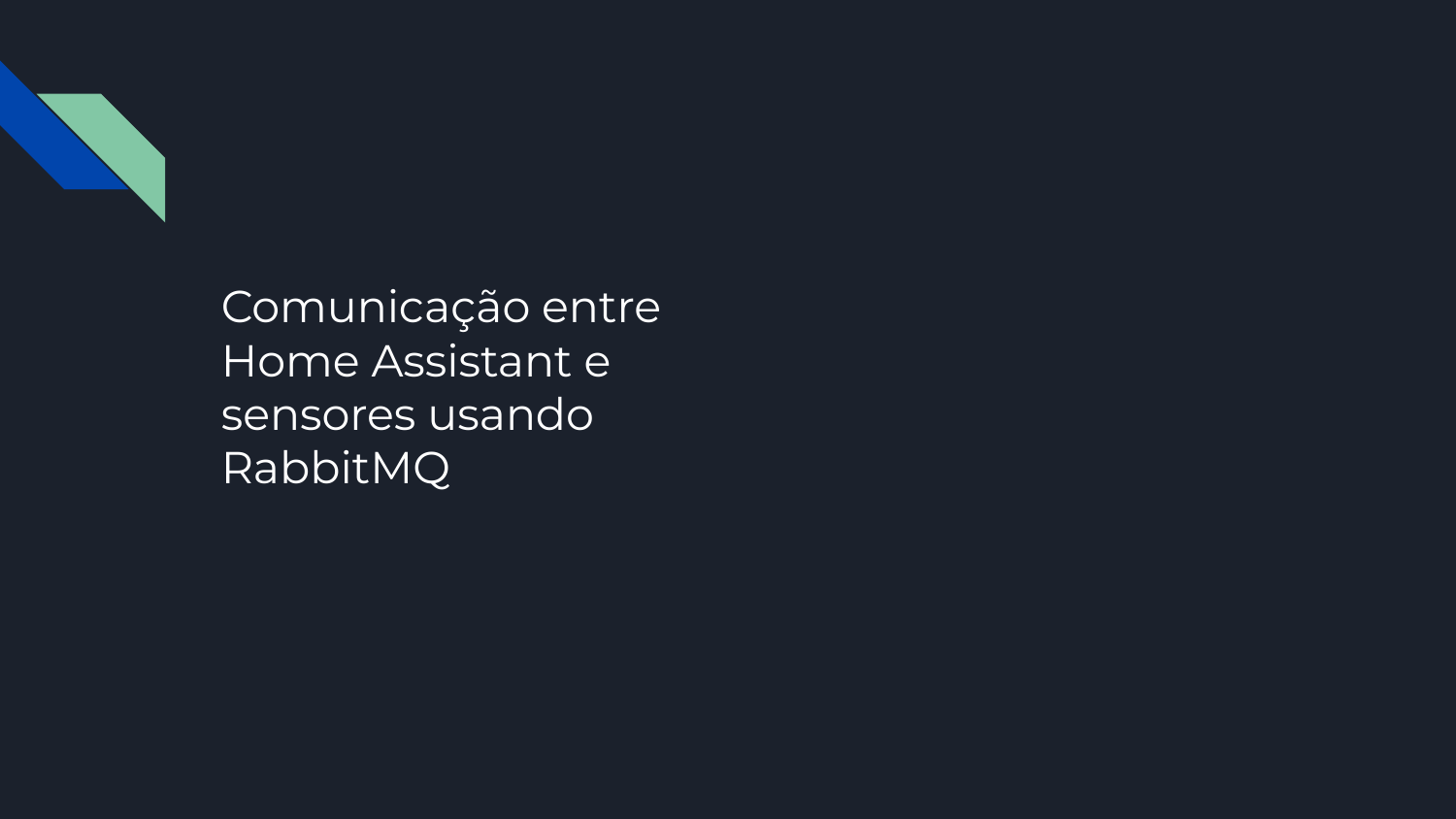

# Comunicação entre Home Assistant e sensores usando RabbitMQ